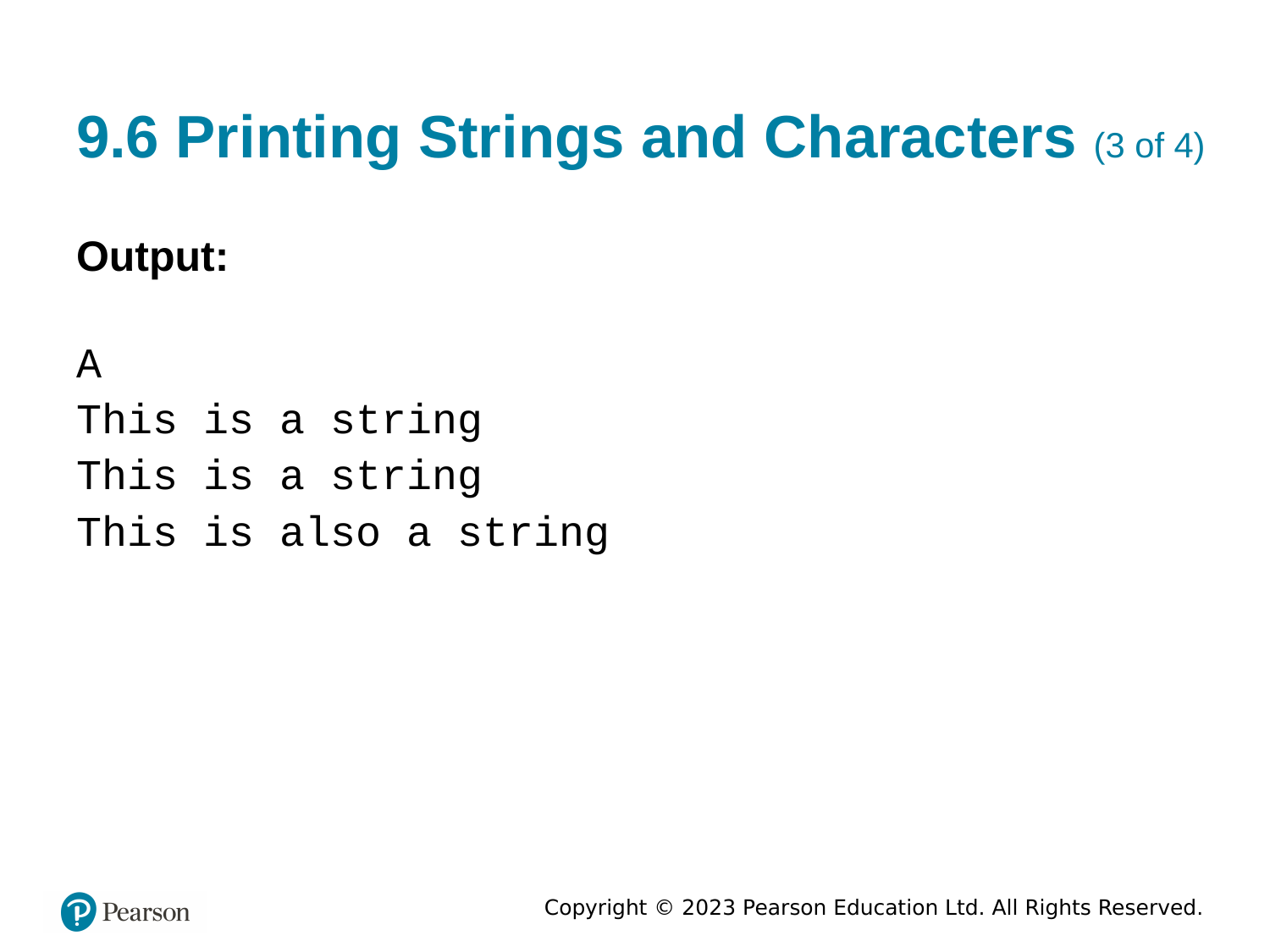

# 9.6 Printing Strings and Characters (3 of 4)
Output:
A
This is a string
This is a string
This is also a string